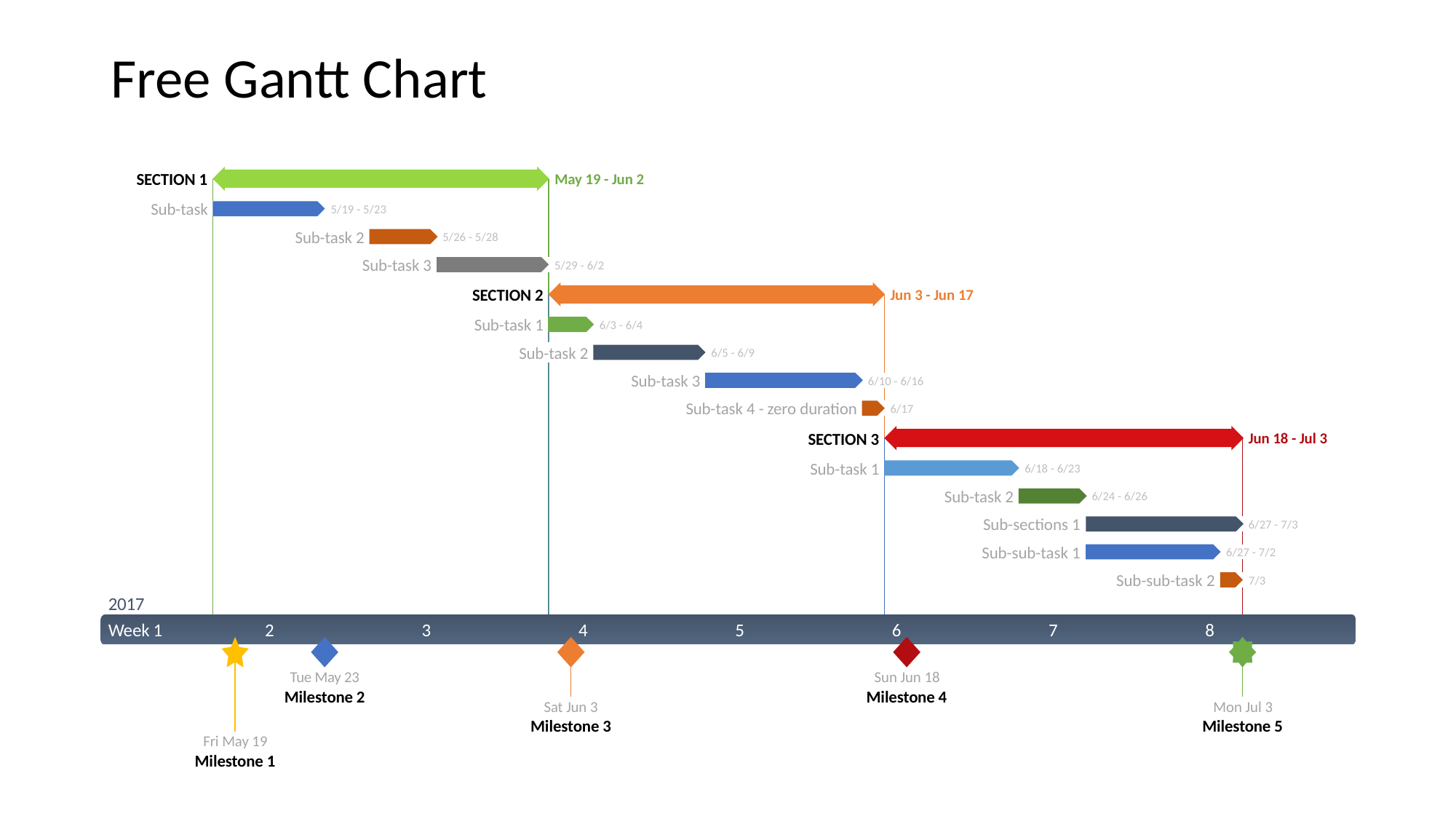

# Free Gantt Chart
11 days

SECTION 1
May 19 - Jun 2
100%
3 days
Sub-task

5/19 - 5/23

1 day
Sub-task 2

5/26 - 5/28

5 days
Sub-task 3

5/29 - 6/2

10 days

SECTION 2
Jun 3 - Jun 17
65%
0 days
Sub-task 1

6/3 - 6/4

5 days
Sub-task 2

6/5 - 6/9

5 days
Sub-task 3

6/10 - 6/16

0 days
Sub-task 4 - zero duration

6/17

11 days

SECTION 3
Jun 18 - Jul 3
15%
5 days
Sub-task 1

6/18 - 6/23

1 day
Sub-task 2

6/24 - 6/26

5 days
Sub-sections 1

6/27 - 7/3

4 days
Sub-sub-task 1

6/27 - 7/2

1 day
Sub-sub-task 2

7/3

2017
2017
2017

Week 1
2
3
4
5
6
7
8

Today
Tue May 23
Sun Jun 18
Milestone 2
Milestone 4
Sat Jun 3
Mon Jul 3
Milestone 3
Milestone 5
Fri May 19
Milestone 1